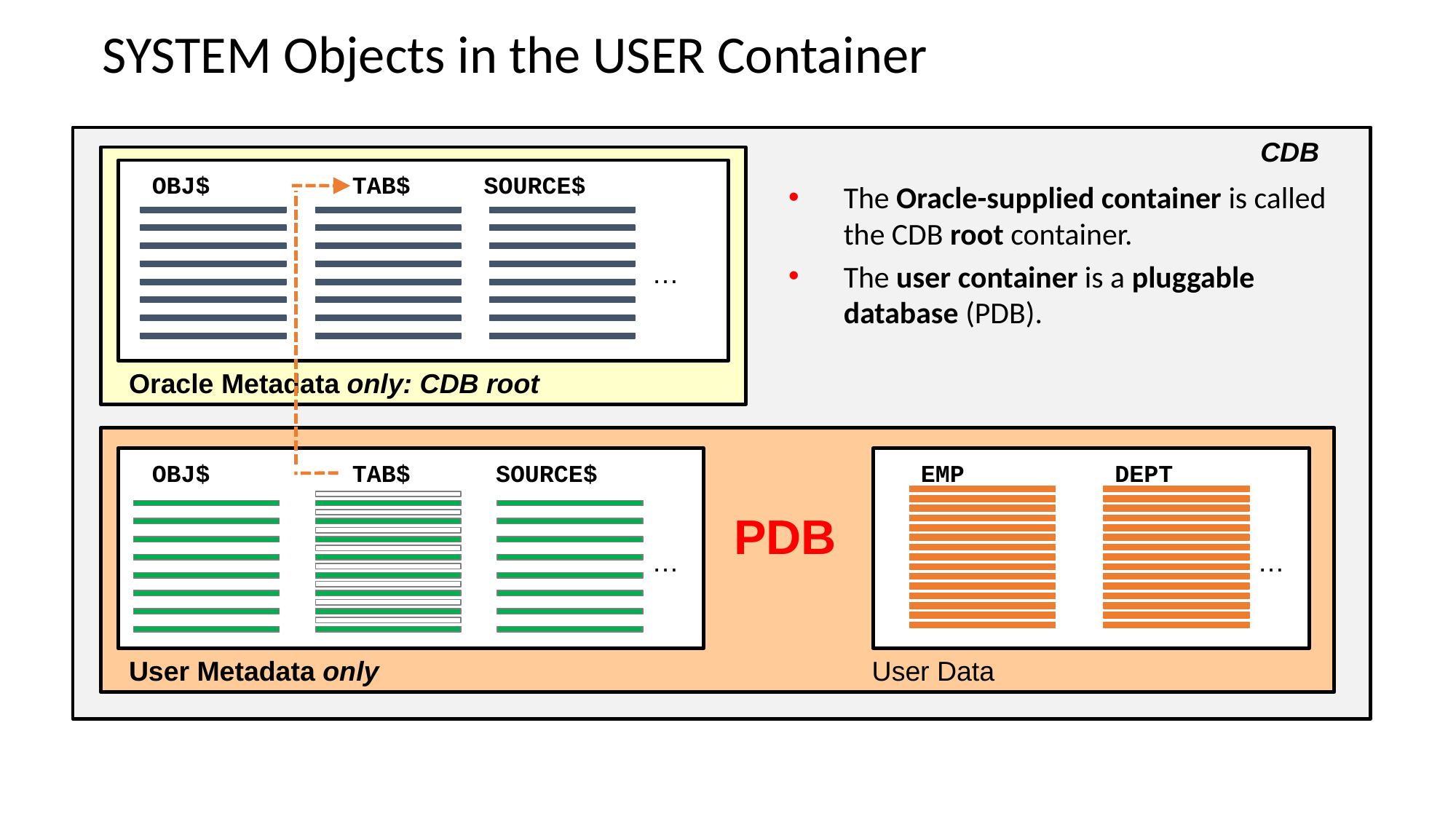

# SYSTEM Objects in the USER Container

CDB

OBJ$
TAB$
SOURCE$
The Oracle-supplied container is called the CDB root container.
The user container is a pluggable database (PDB).

…
Oracle Metadata only: CDB root

OBJ$
TAB$
SOURCE$
EMP
DEPT

PDB

…
…

User Metadata only
User Data